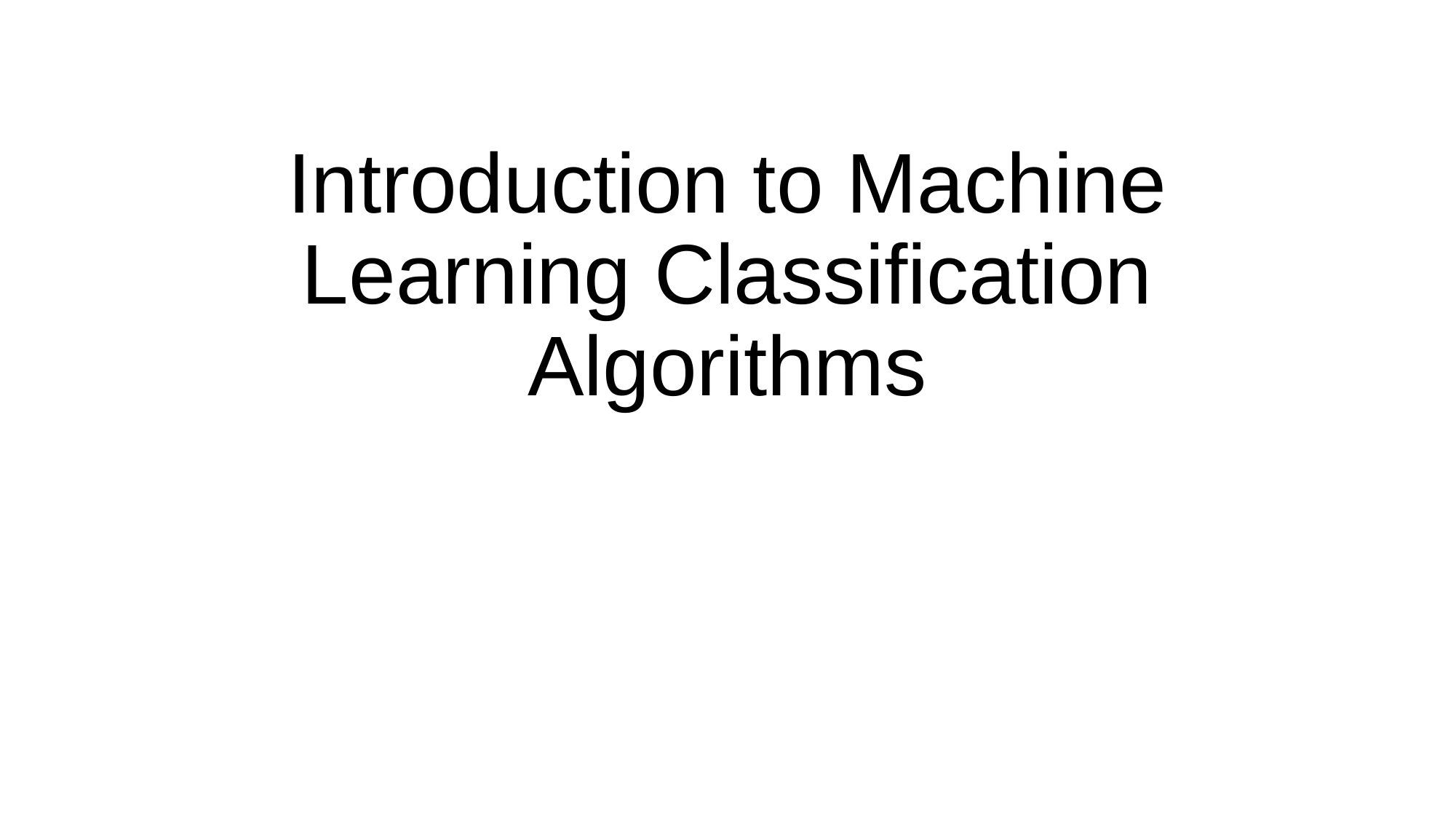

# Introduction to Machine Learning Classification Algorithms